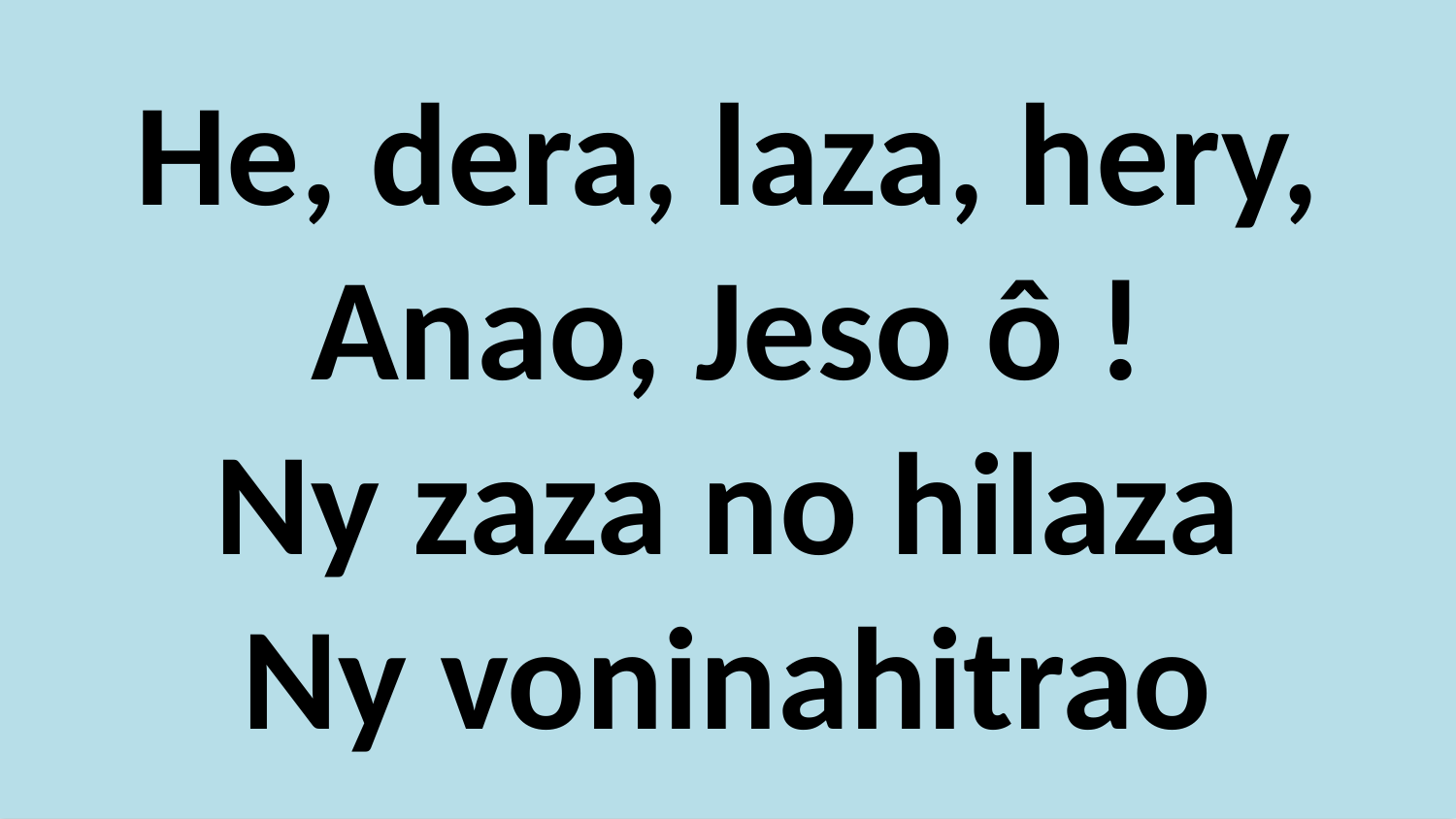

# He, dera, laza, hery, Anao, Jeso ô ! Ny zaza no hilaza Ny voninahitrao